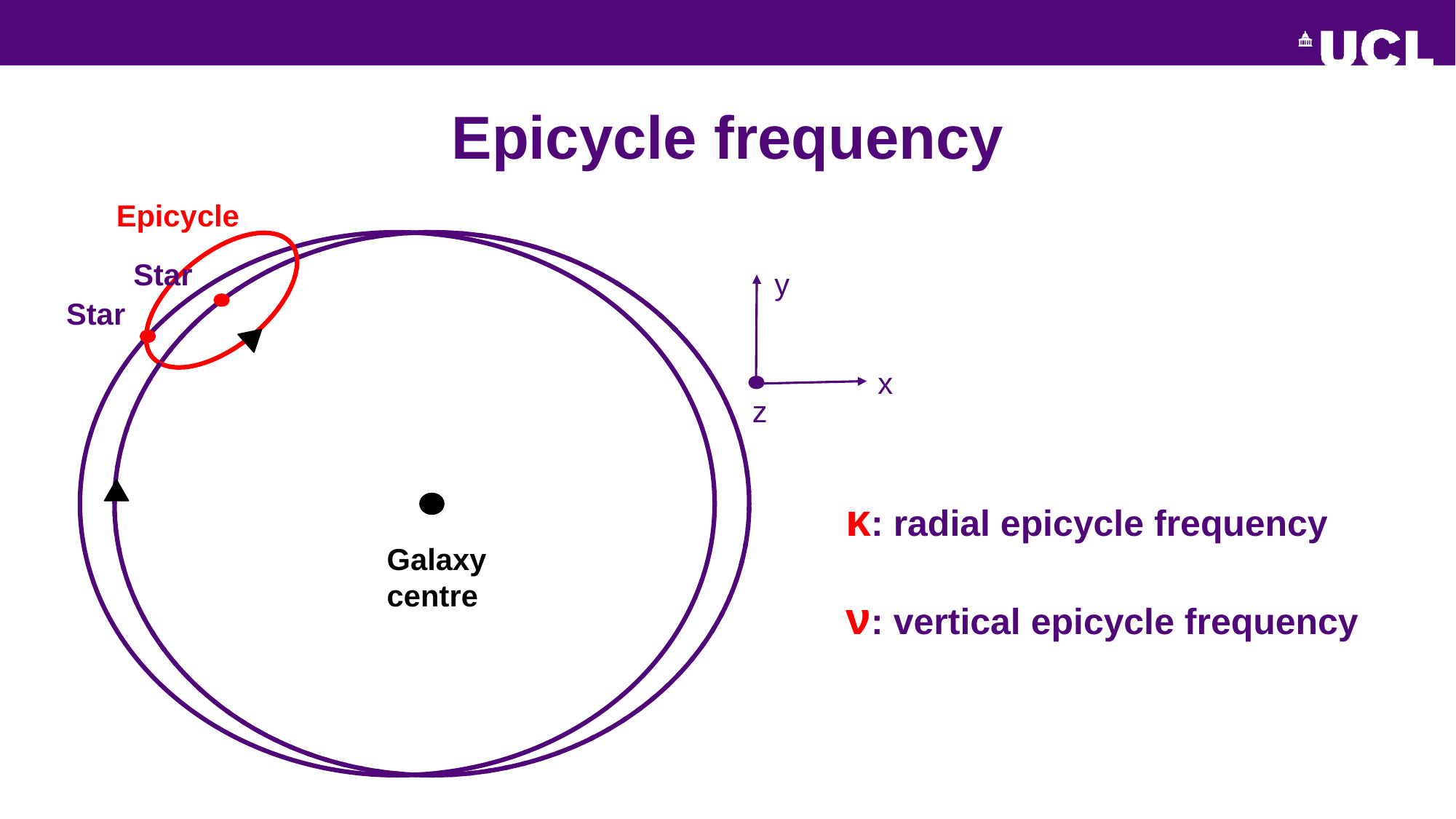

# Epicycle frequency
Epicycle

Star

y
Star

x

z
κ: radial epicycle frequency

ν: vertical epicycle frequency

Galaxy centre